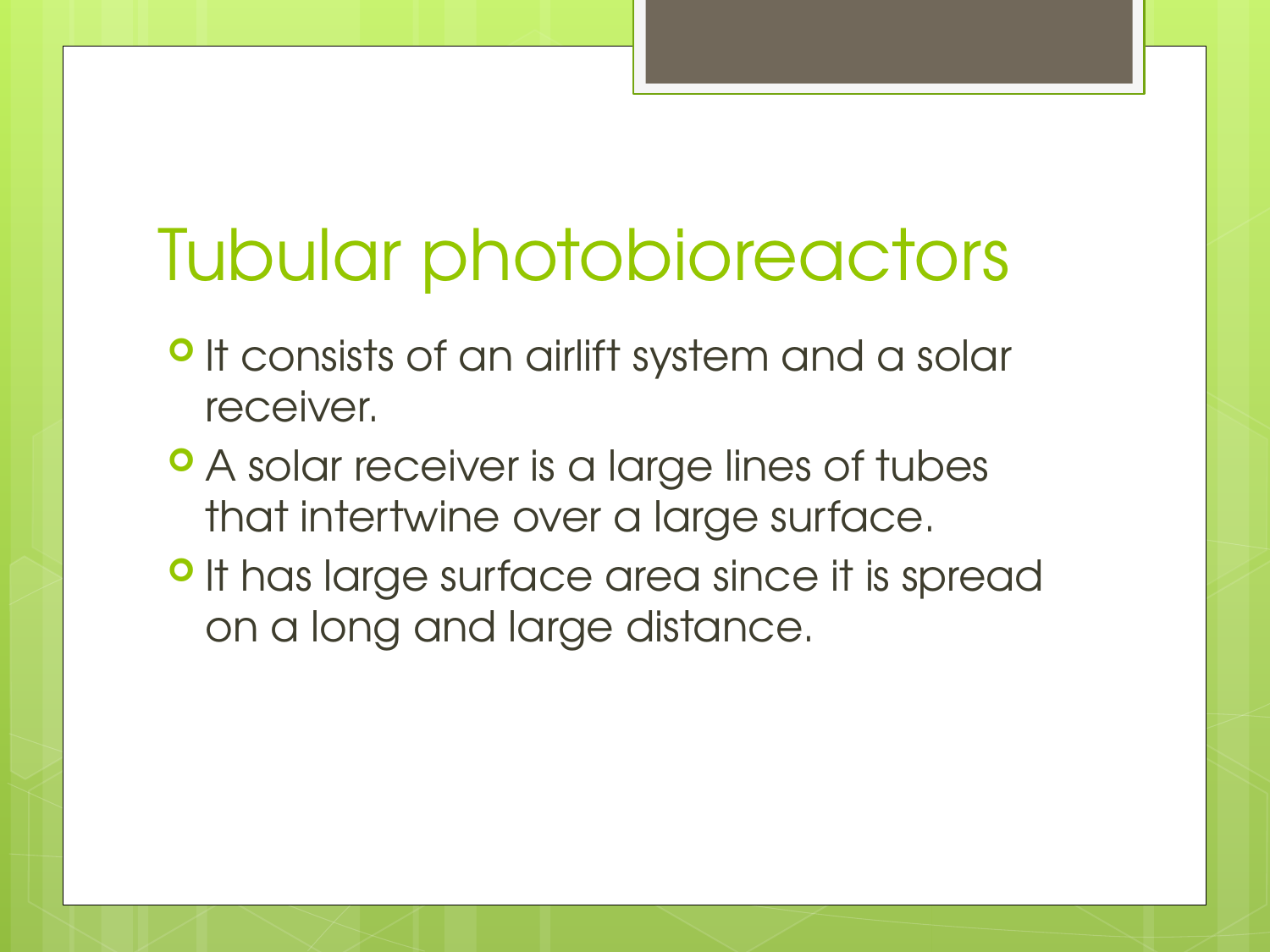

# Tubular photobioreactors
It consists of an airlift system and a solar receiver.
A solar receiver is a large lines of tubes that intertwine over a large surface.
It has large surface area since it is spread on a long and large distance.